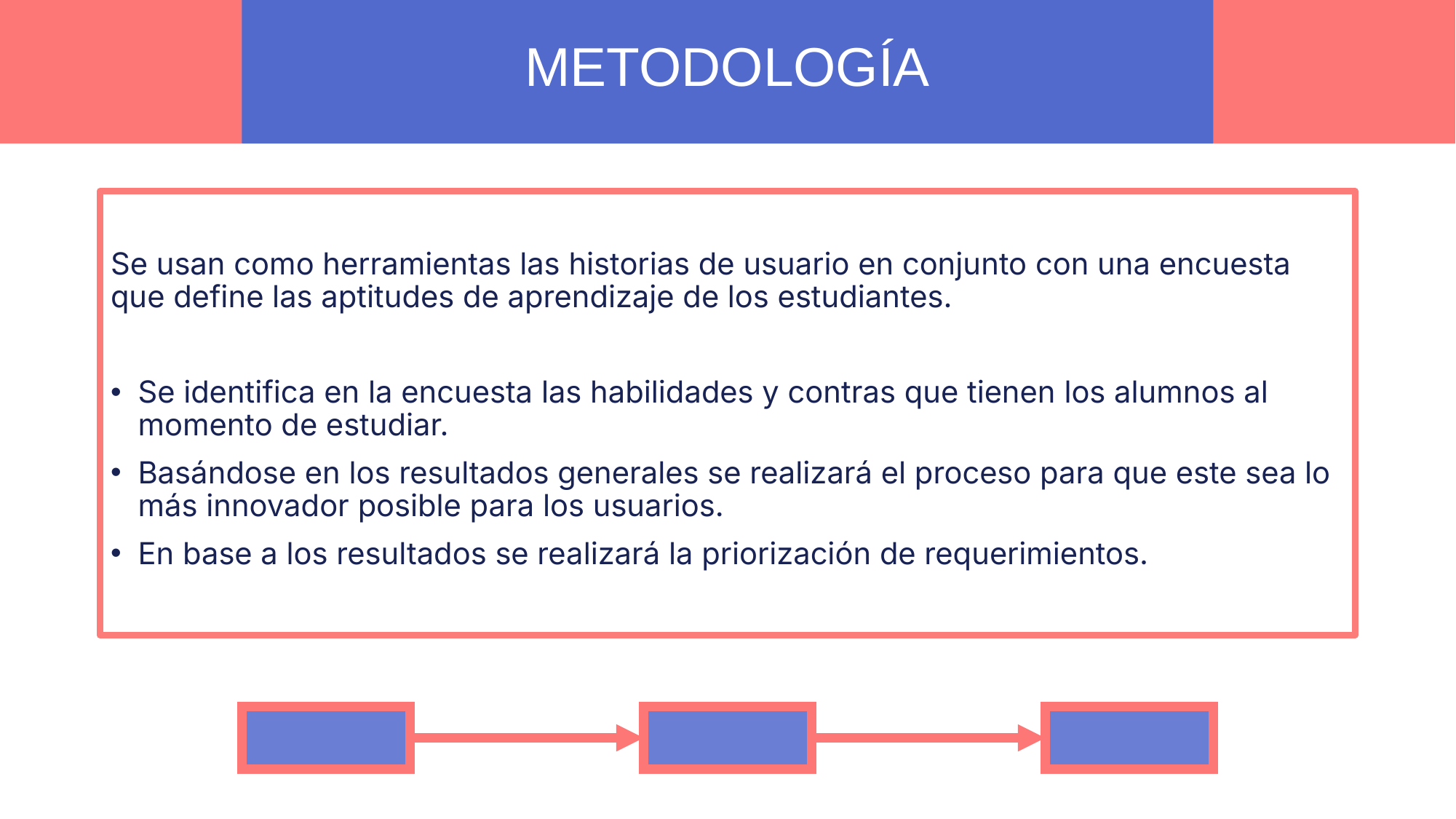

METODOLOGÍA

Se usan como herramientas las historias de usuario en conjunto con una encuesta que define las aptitudes de aprendizaje de los estudiantes.

Se identifica en la encuesta las habilidades y contras que tienen los alumnos al momento de estudiar.
Basándose en los resultados generales se realizará el proceso para que este sea lo más innovador posible para los usuarios.
En base a los resultados se realizará la priorización de requerimientos.